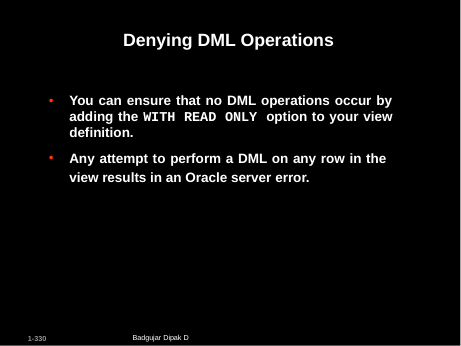

# Denying DML Operations
You can ensure that no DML operations occur by  adding the WITH READ ONLY option to your view  definition.
Any attempt to perform a DML on any row in the  view results in an Oracle server error.
Badgujar Dipak D
1-330